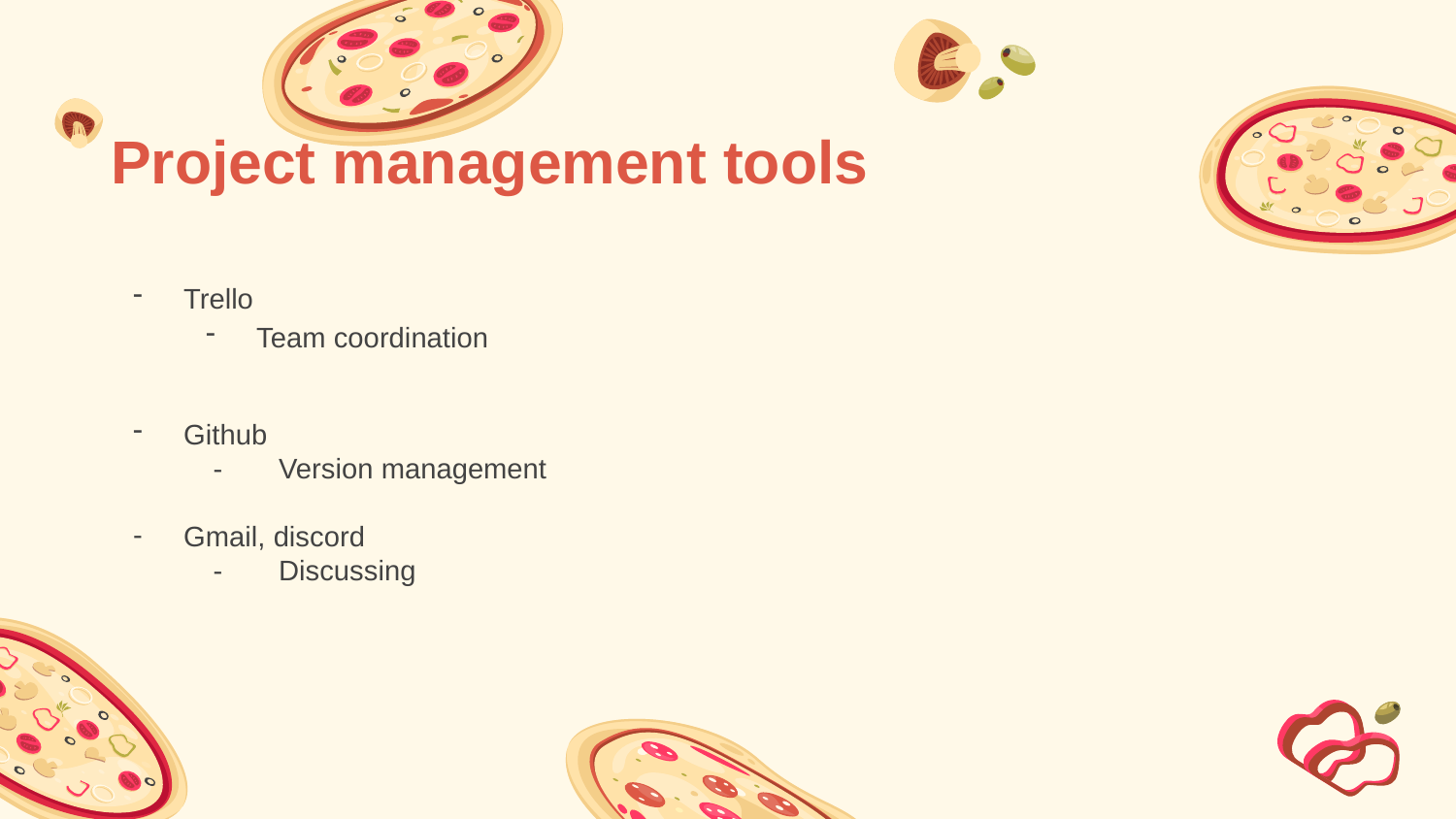

# Project management tools
Trello
Team coordination

Github
          - 	Version management

Gmail, discord
          - 	Discussing